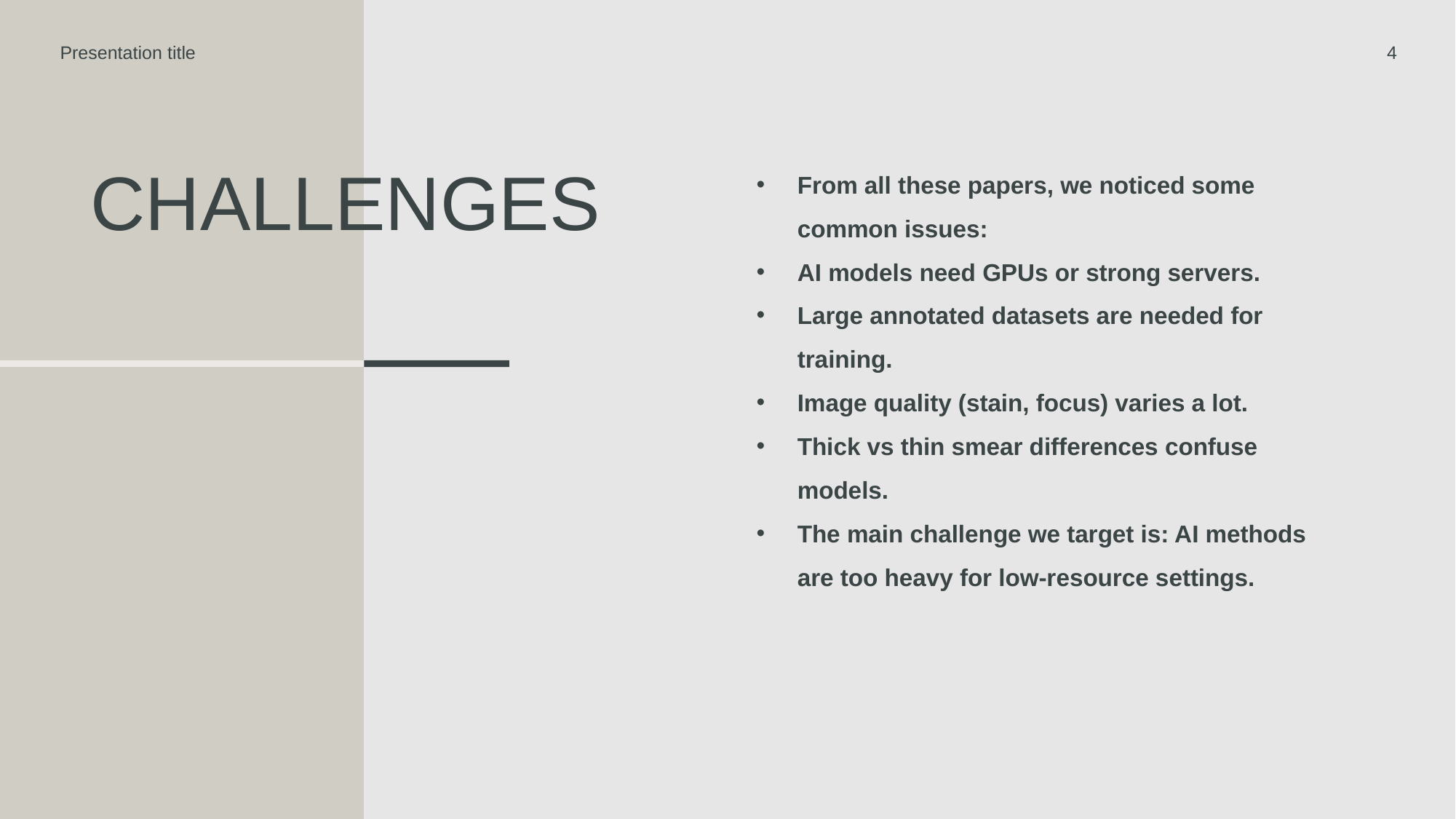

Presentation title
4
From all these papers, we noticed some common issues:
AI models need GPUs or strong servers.
Large annotated datasets are needed for training.
Image quality (stain, focus) varies a lot.
Thick vs thin smear differences confuse models.
The main challenge we target is: AI methods are too heavy for low-resource settings.
# Challenges